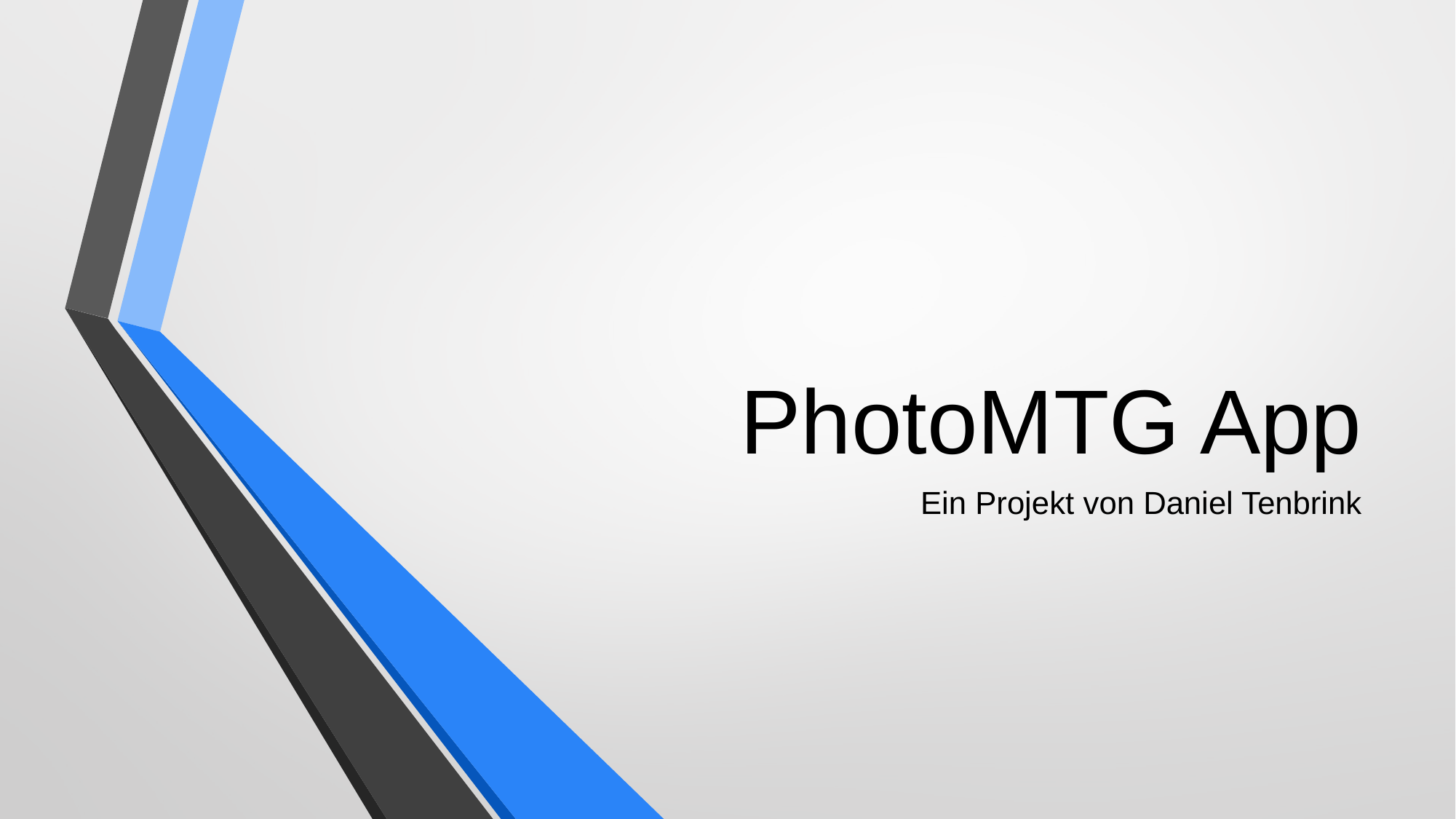

# PhotoMTG App
Ein Projekt von Daniel Tenbrink